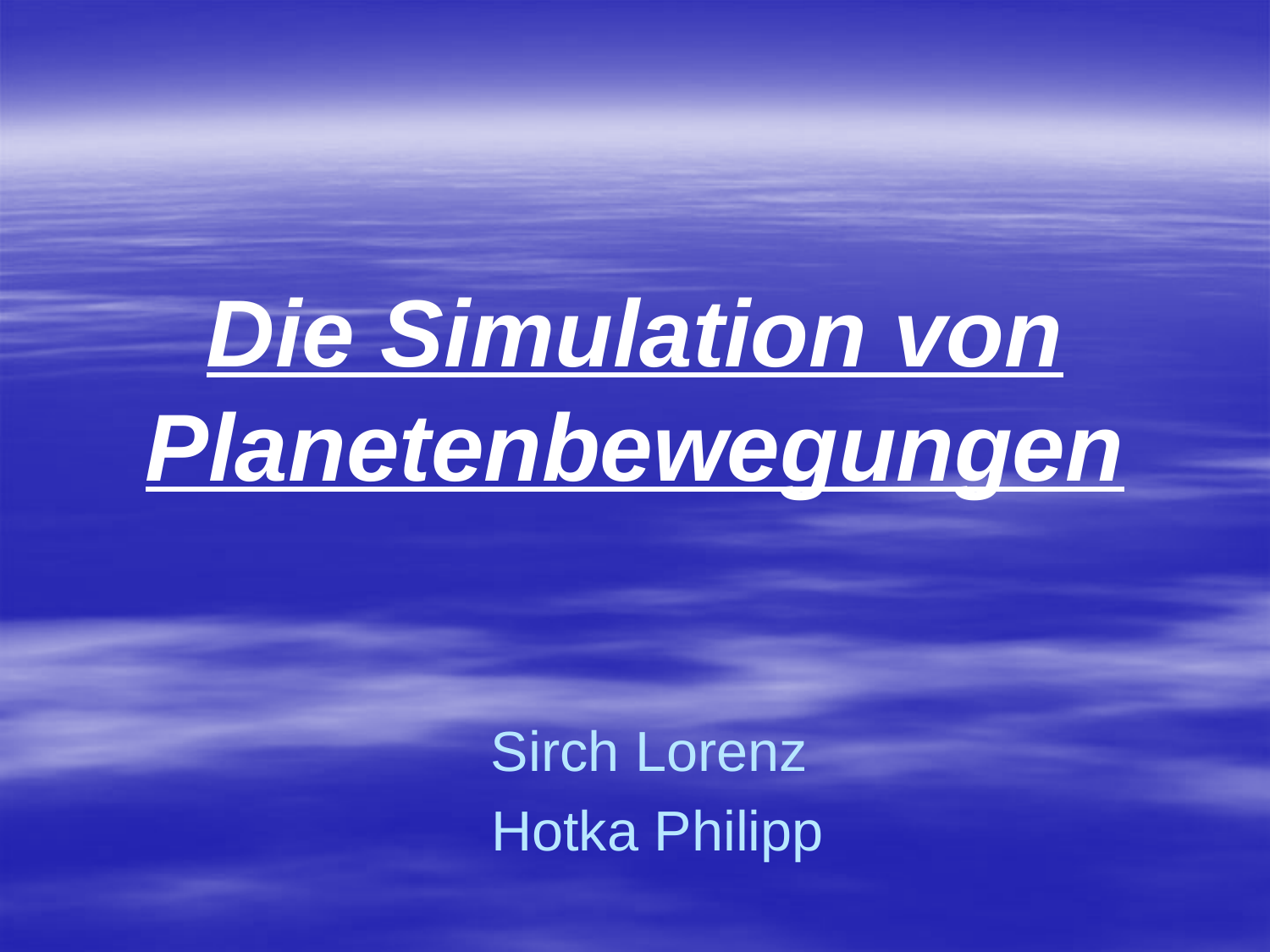

# Die Simulation von Planetenbewegungen
Sirch Lorenz
 Hotka Philipp